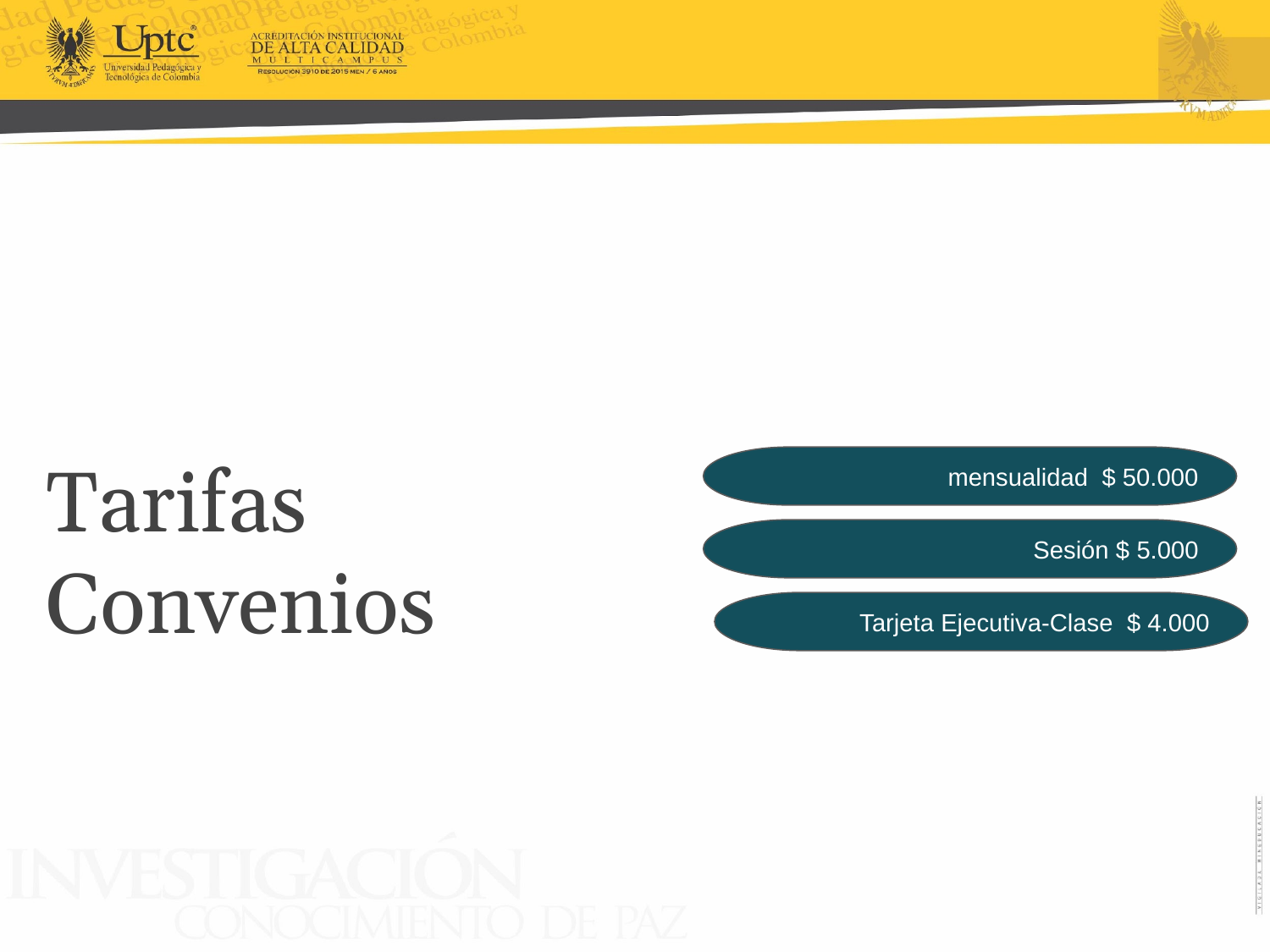

Tarifas
Convenios
mensualidad  $ 50.000
Sesión $ 5.000
Tarjeta Ejecutiva-Clase  $ 4.000